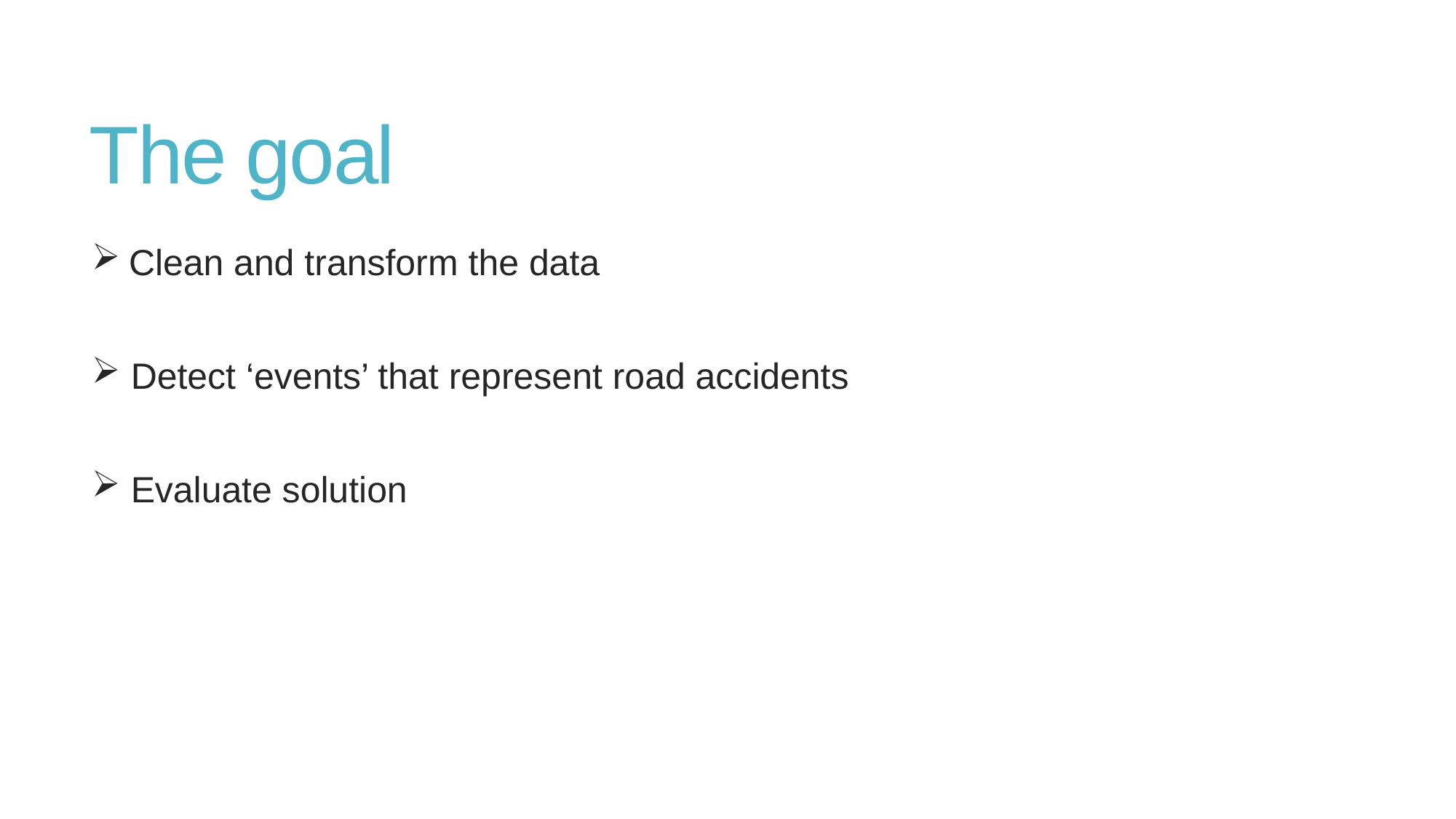

# The goal
 Clean and transform the data

 Detect ‘events’ that represent road accidents

 Evaluate solution